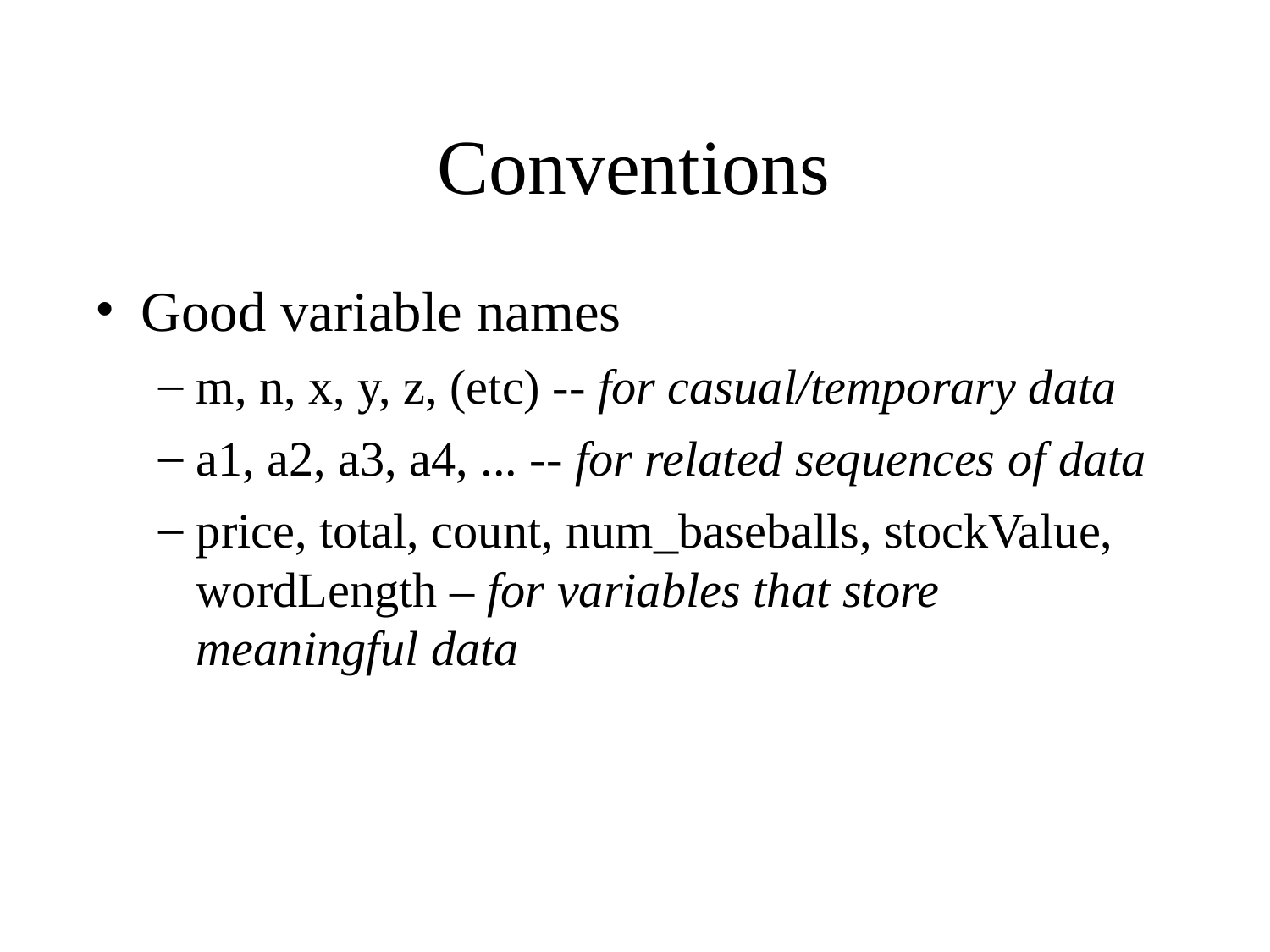

# Conventions
Good variable names
m, n, x, y, z, (etc)‏ -- for casual/temporary data
a1, a2, a3, a4, ... -- for related sequences of data
price, total, count, num_baseballs, stockValue, wordLength – for variables that store meaningful data